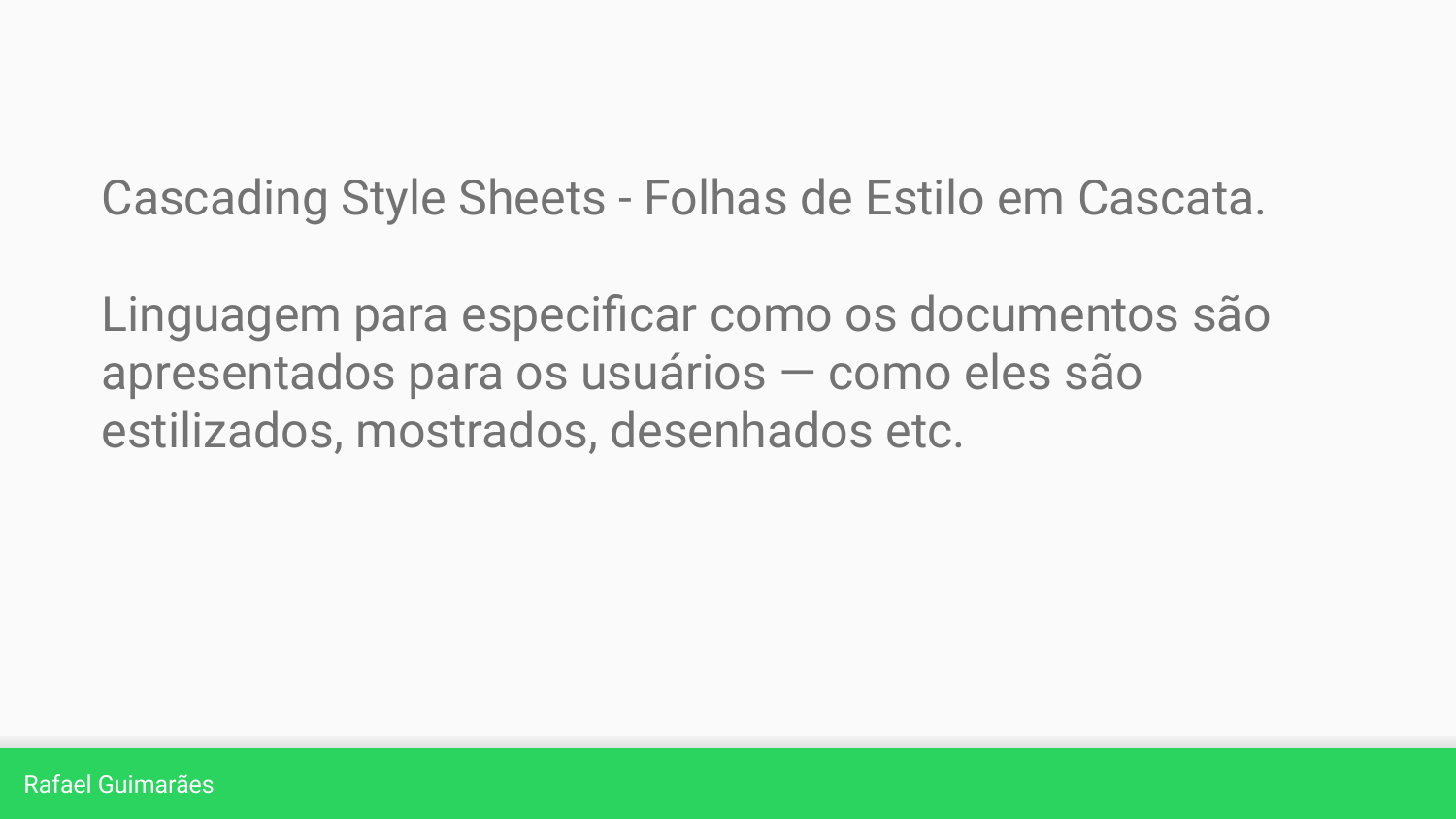

Cascading Style Sheets - Folhas de Estilo em Cascata.

Linguagem para especificar como os documentos são apresentados para os usuários — como eles são estilizados, mostrados, desenhados etc.

Rafael Guimarães